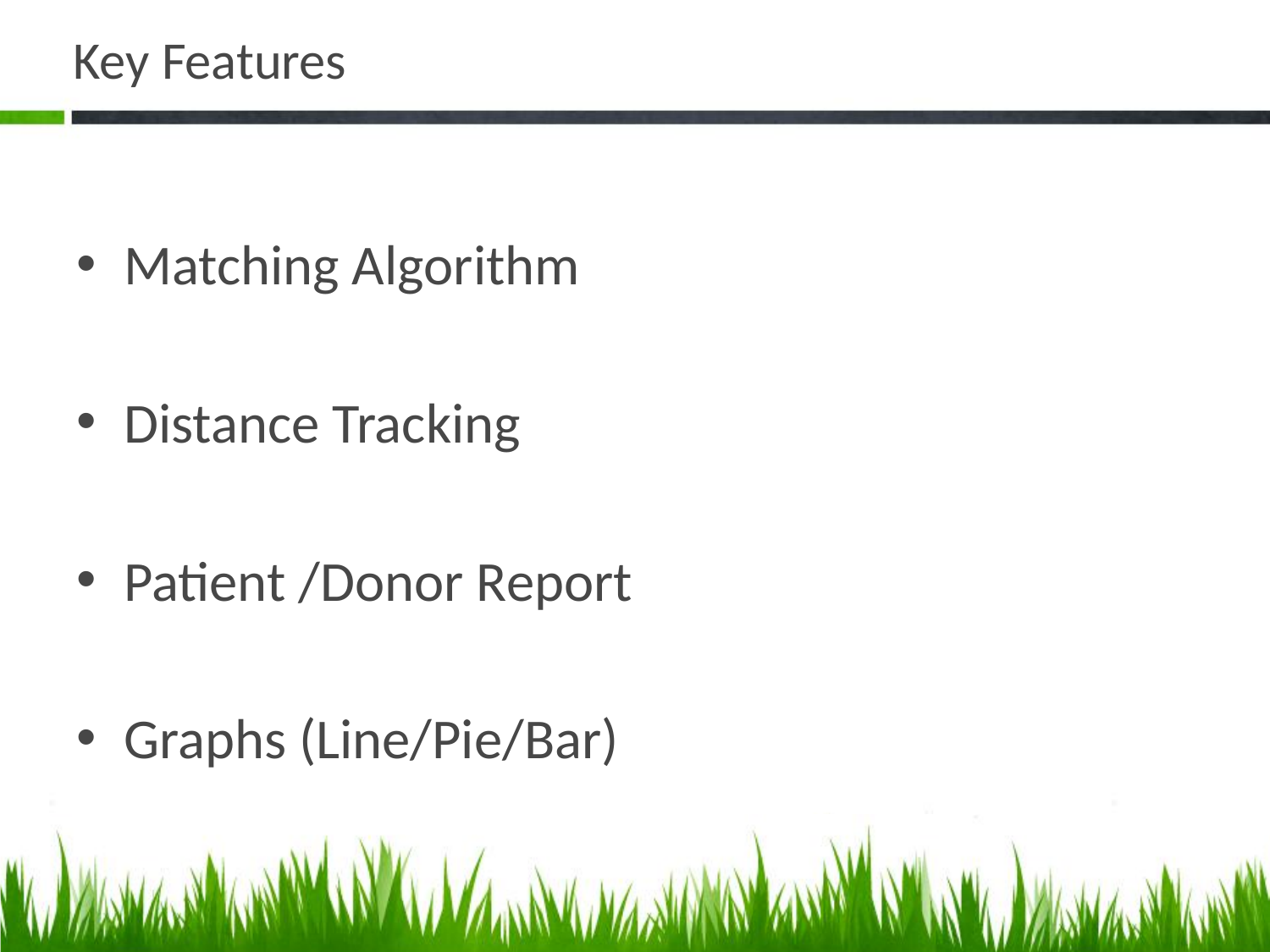

# Key Features
Matching Algorithm

Distance Tracking

Patient /Donor Report

Graphs (Line/Pie/Bar)